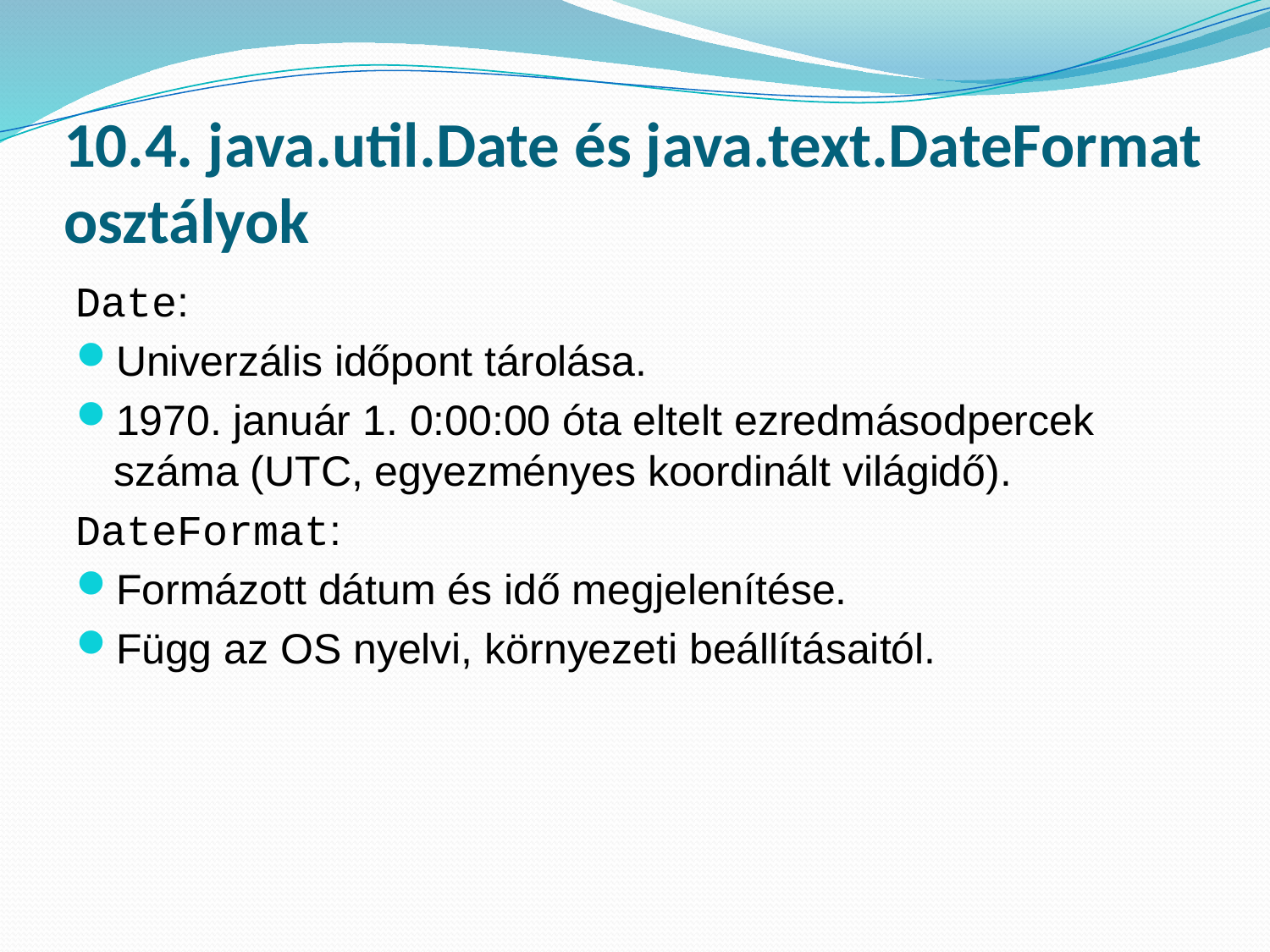

# 10.4. java.util.Date és java.text.DateFormat osztályok
Date:
Univerzális időpont tárolása.
1970. január 1. 0:00:00 óta eltelt ezredmásodpercek száma (UTC, egyezményes koordinált világidő).
DateFormat:
Formázott dátum és idő megjelenítése.
Függ az OS nyelvi, környezeti beállításaitól.